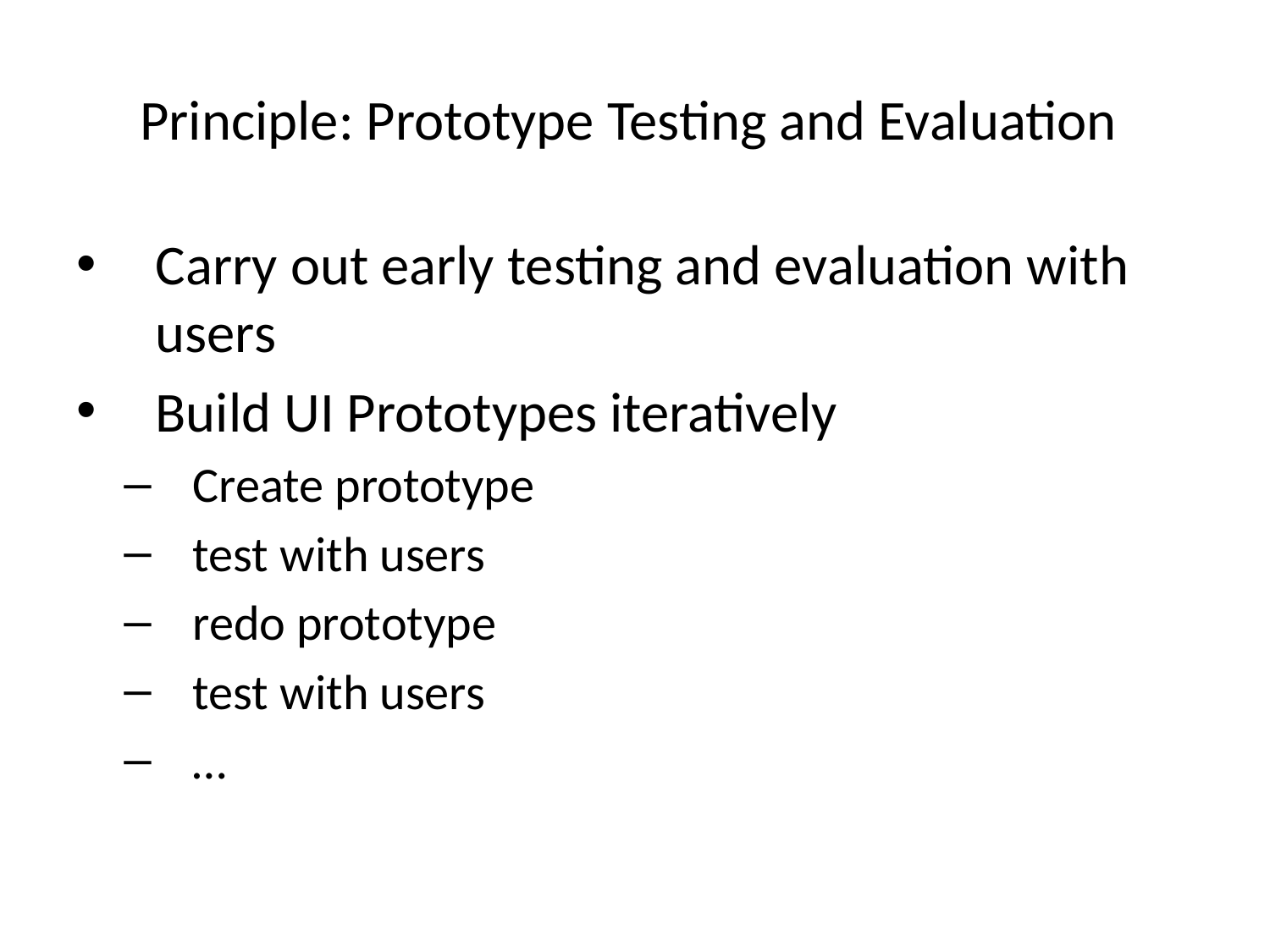

# Principle: Prototype Testing and Evaluation
Carry out early testing and evaluation with users
Build UI Prototypes iteratively
Create prototype
test with users
redo prototype
test with users
…